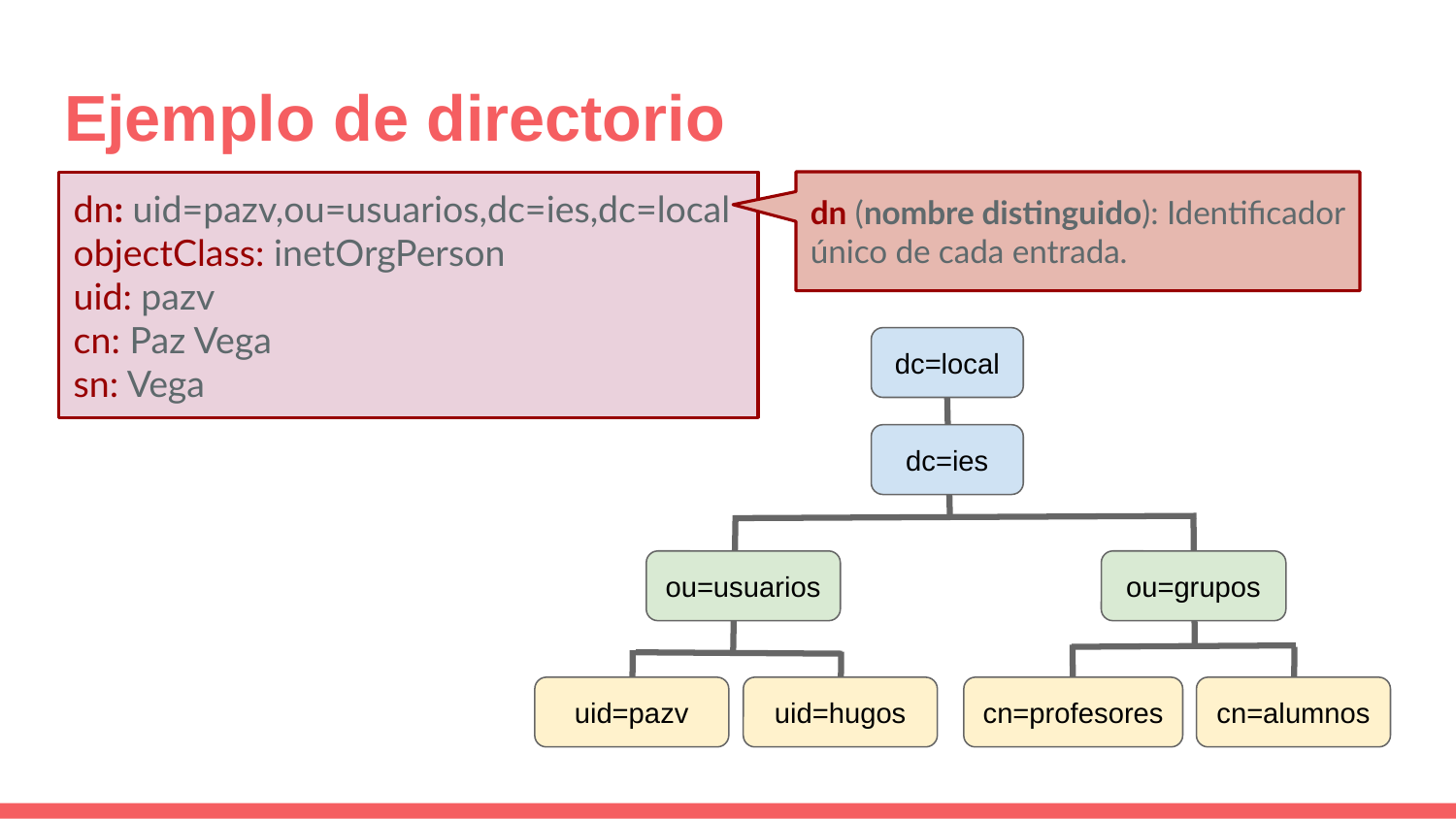

# Ejemplo de directorio
dn: uid=pazv,ou=usuarios,dc=ies,dc=local
objectClass: inetOrgPerson
uid: pazv
cn: Paz Vega
sn: Vega

dn (nombre distinguido): Identificador único de cada entrada.
dc=local
dc=ies
ou=usuarios
ou=grupos
uid=pazv
uid=hugos
cn=profesores
cn=alumnos